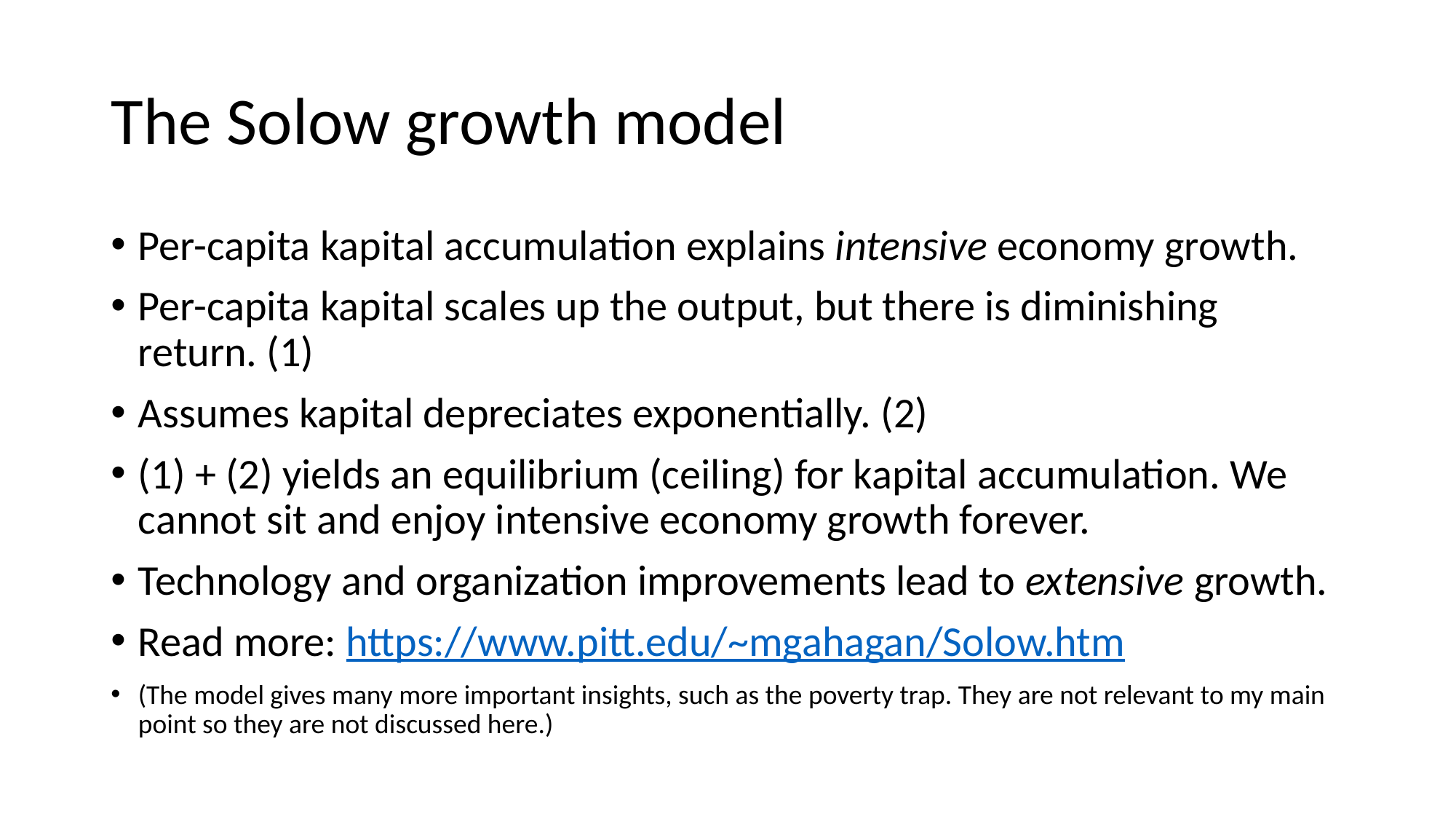

# The Solow growth model
Per-capita kapital accumulation explains intensive economy growth.
Per-capita kapital scales up the output, but there is diminishing return. (1)
Assumes kapital depreciates exponentially. (2)
(1) + (2) yields an equilibrium (ceiling) for kapital accumulation. We cannot sit and enjoy intensive economy growth forever.
Technology and organization improvements lead to extensive growth.
Read more: https://www.pitt.edu/~mgahagan/Solow.htm
(The model gives many more important insights, such as the poverty trap. They are not relevant to my main point so they are not discussed here.)